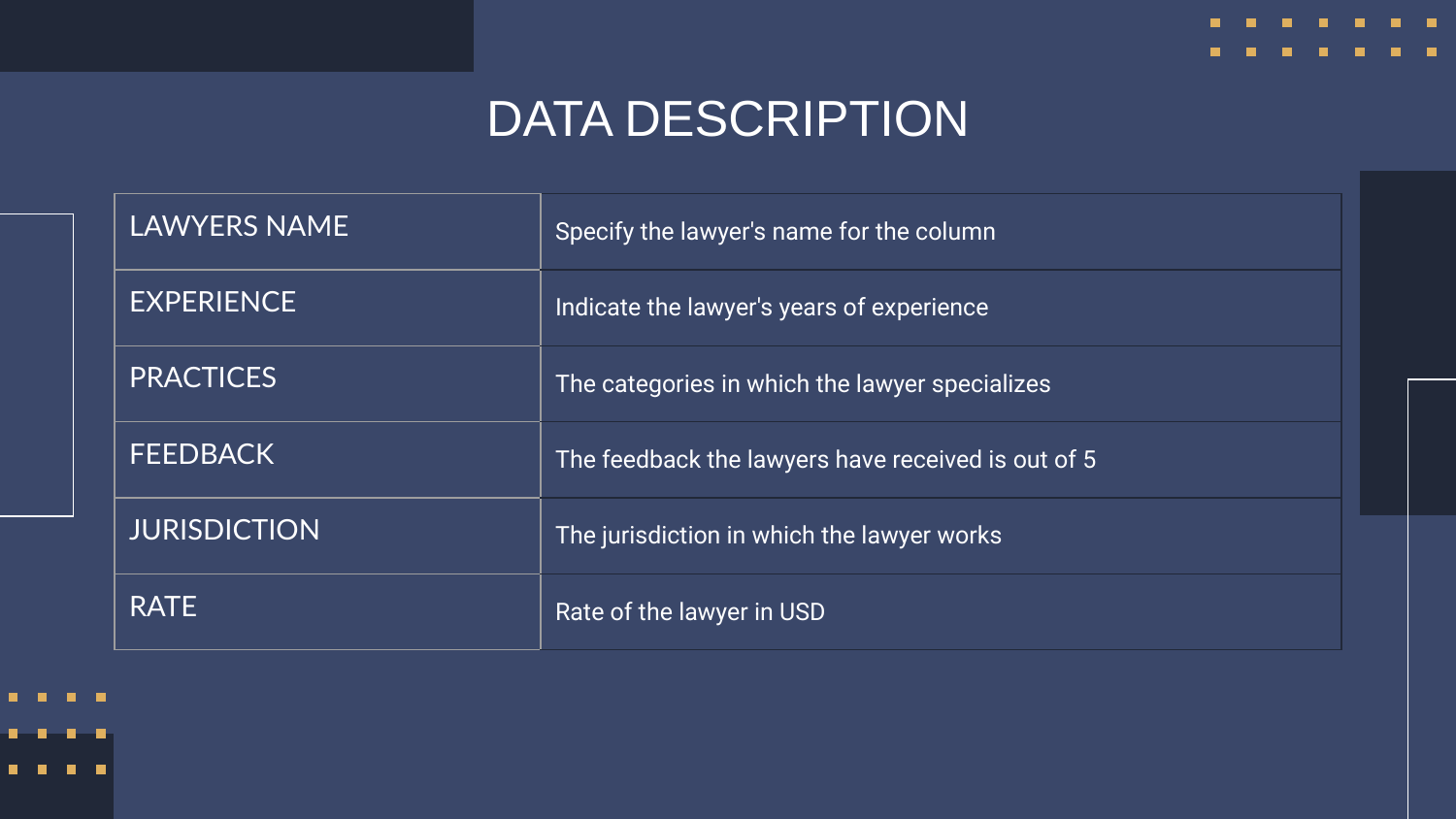

# DATA DESCRIPTION

| LAWYERS NAME | Specify the lawyer's name for the column |
| --- | --- |
| EXPERIENCE | Indicate the lawyer's years of experience |
| PRACTICES | The categories in which the lawyer specializes |
| FEEDBACK | The feedback the lawyers have received is out of 5 |
| JURISDICTION | The jurisdiction in which the lawyer works |
| RATE | Rate of the lawyer in USD |